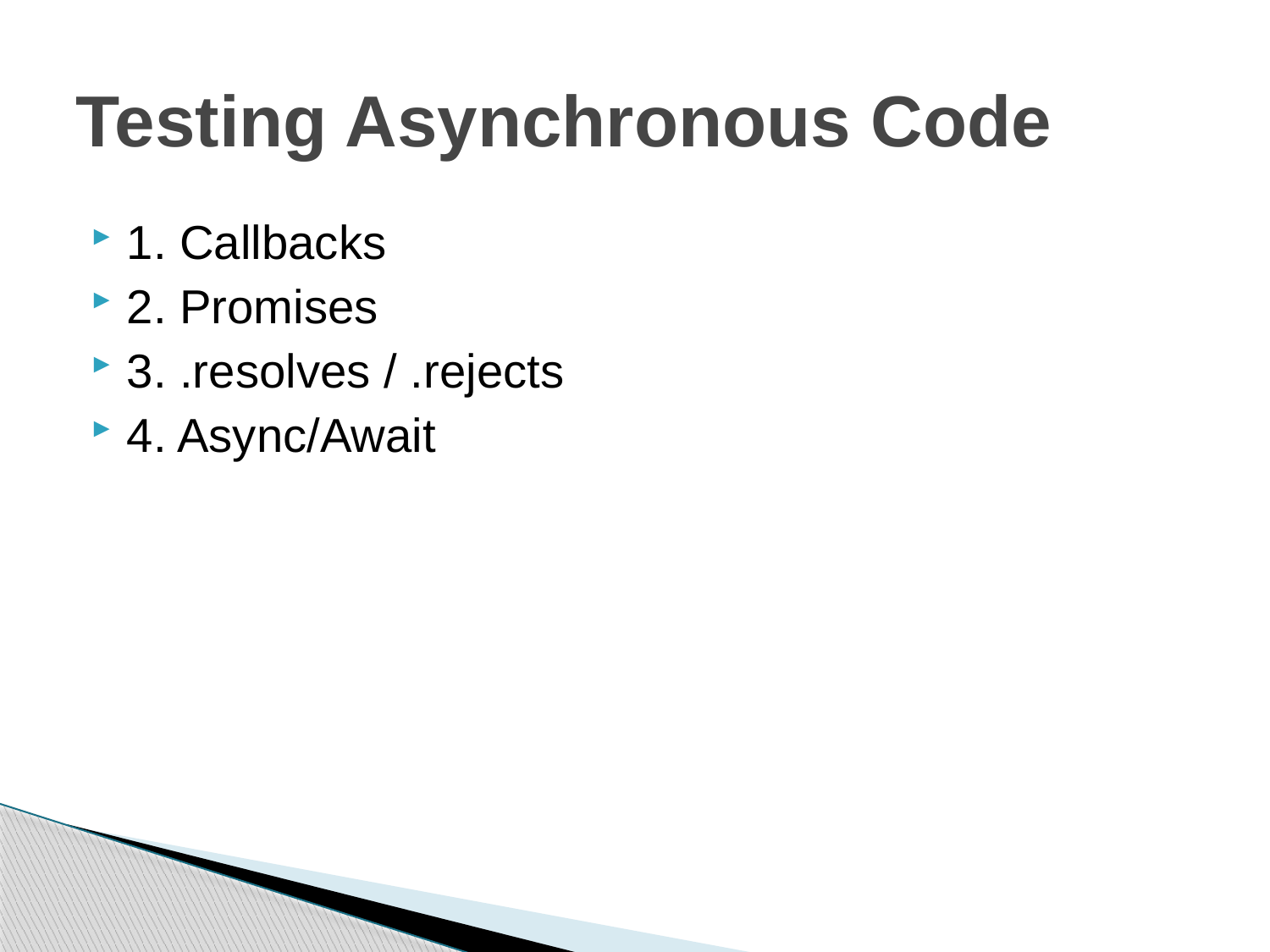

# Testing Asynchronous Code
1. Callbacks
2. Promises
3. .resolves / .rejects
4. Async/Await